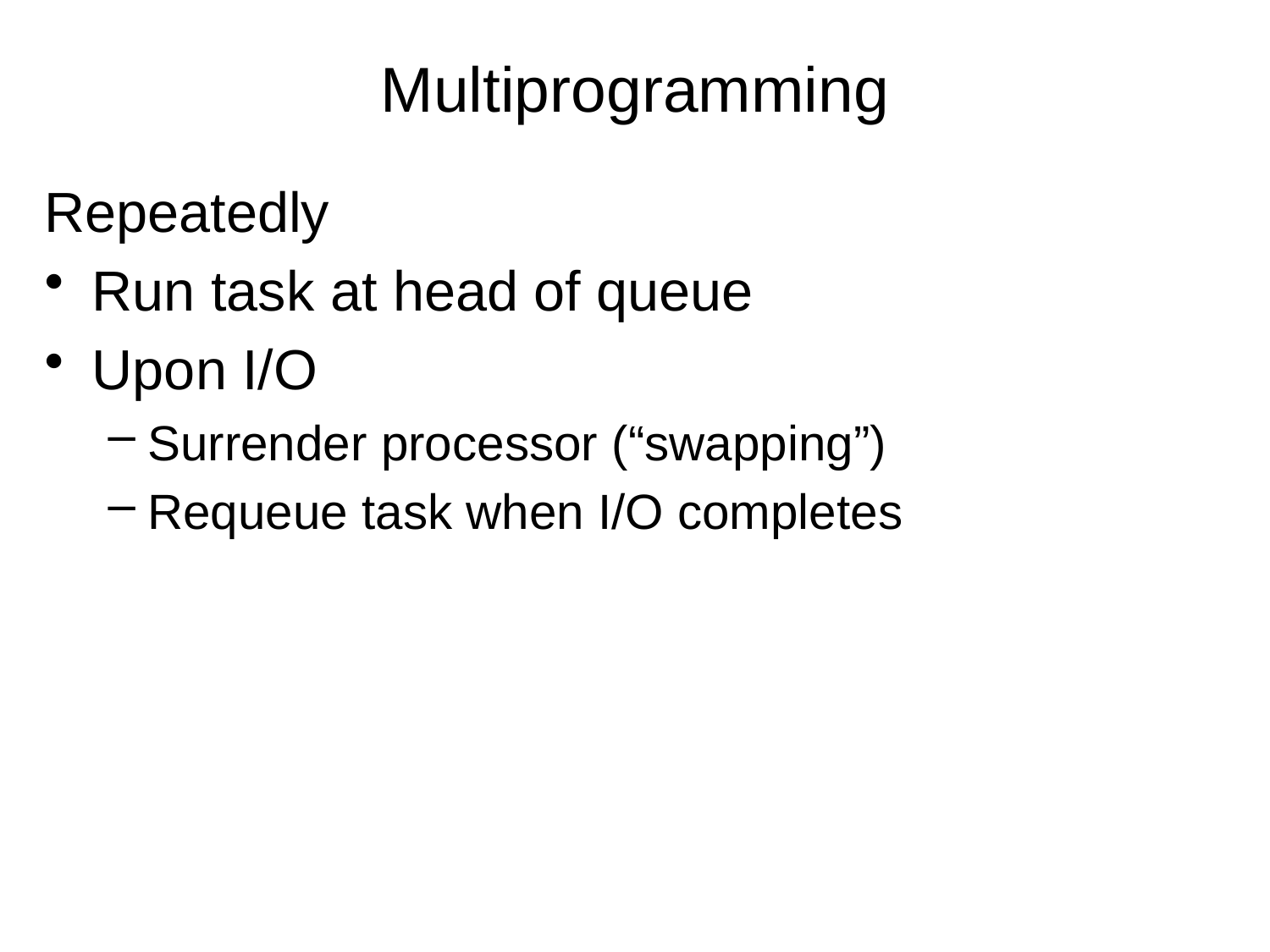

# Multiprogramming
Repeatedly
Run task at head of queue
Upon I/O
Surrender processor (“swapping”)
Requeue task when I/O completes